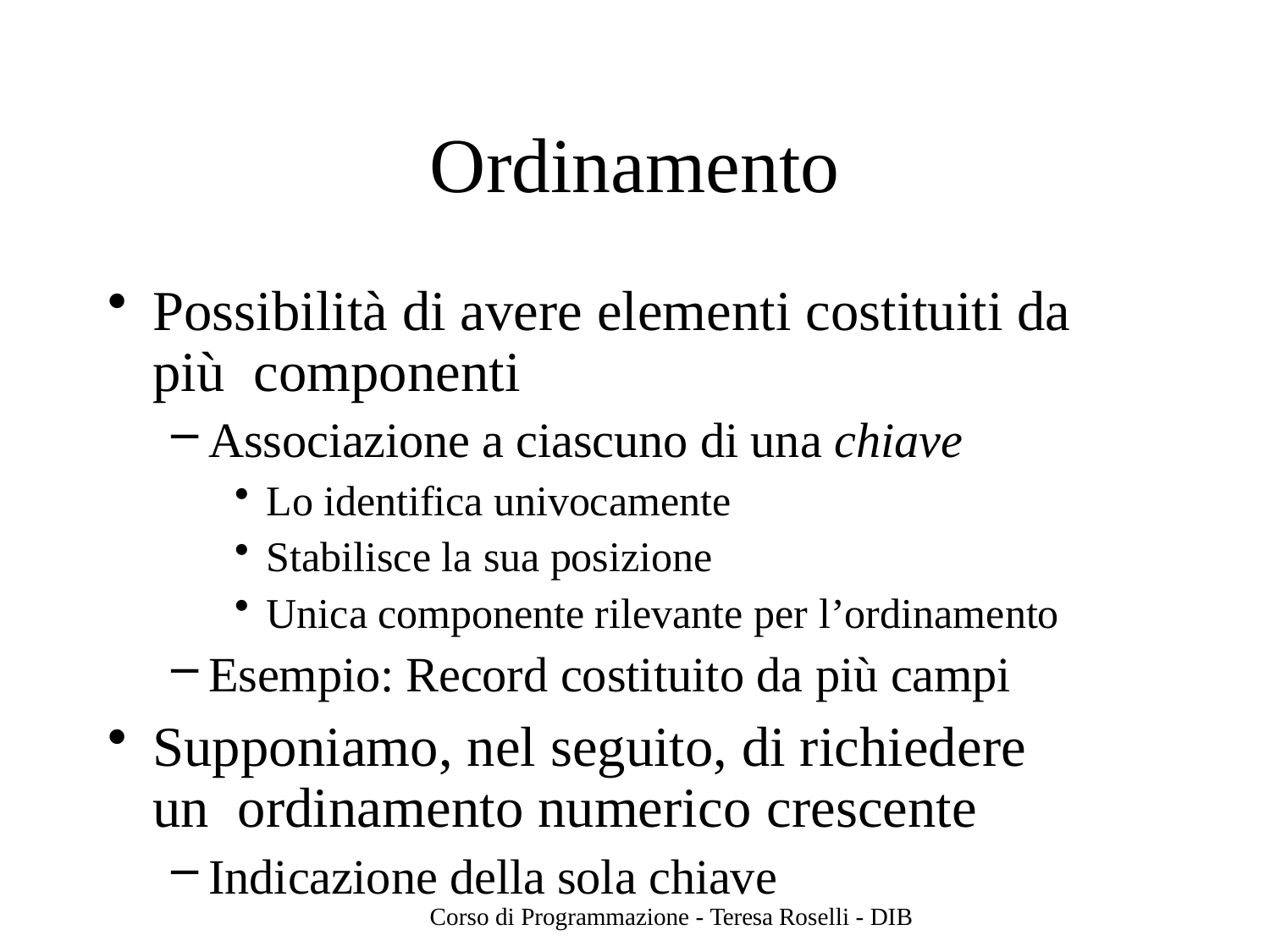

# Ordinamento
Possibilità di avere elementi costituiti da più  componenti
Associazione a ciascuno di una chiave
Lo identifica univocamente
Stabilisce la sua posizione
Unica componente rilevante per l’ordinamento
Esempio: Record costituito da più campi
Supponiamo, nel seguito, di richiedere un  ordinamento numerico crescente
Indicazione della sola chiave
Corso di Programmazione - Teresa Roselli - DIB